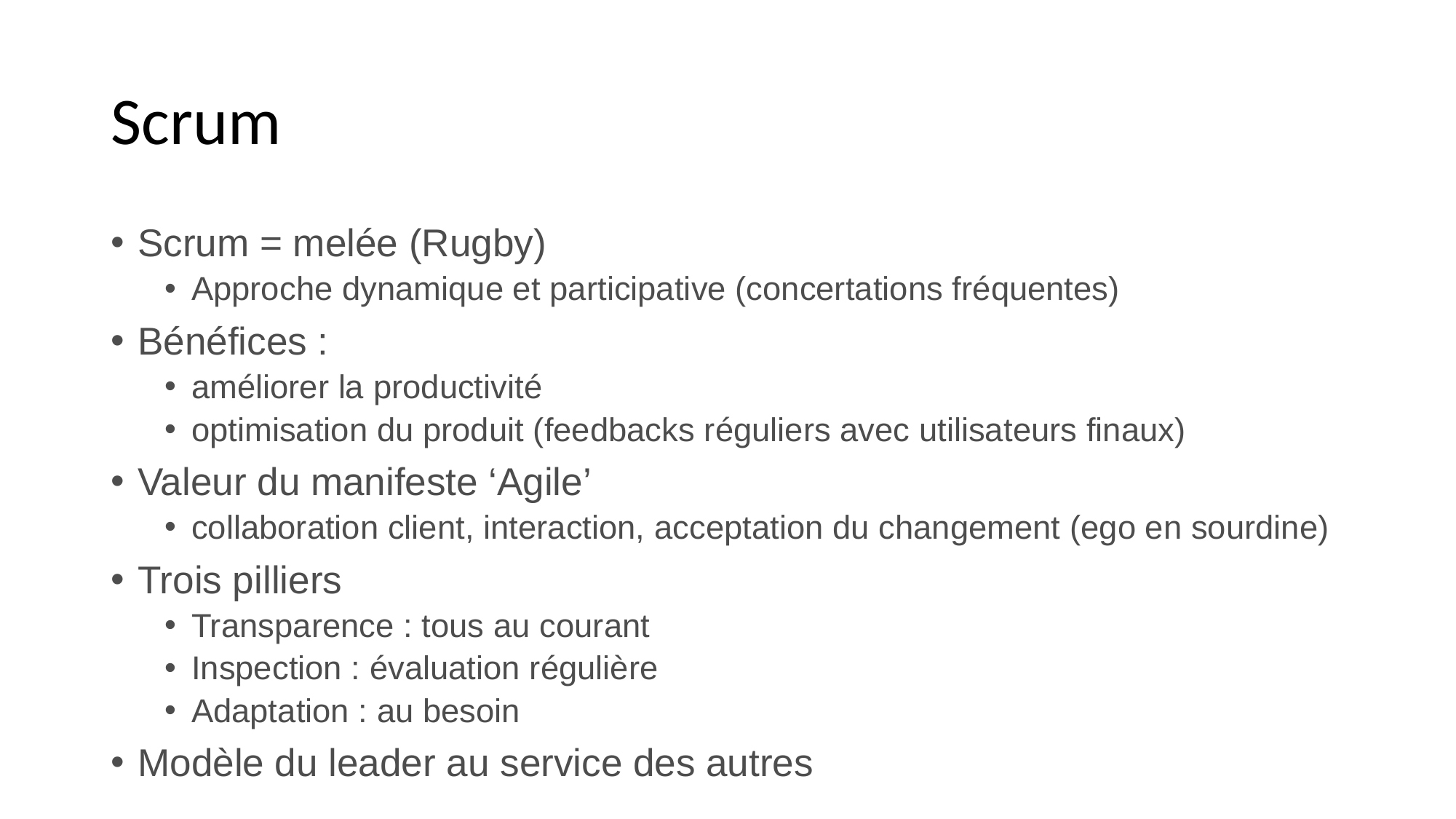

# Scrum
Scrum = melée (Rugby)
Approche dynamique et participative (concertations fréquentes)
Bénéfices :
améliorer la productivité
optimisation du produit (feedbacks réguliers avec utilisateurs finaux)
Valeur du manifeste ‘Agile’
collaboration client, interaction, acceptation du changement (ego en sourdine)
Trois pilliers
Transparence : tous au courant
Inspection : évaluation régulière
Adaptation : au besoin
Modèle du leader au service des autres